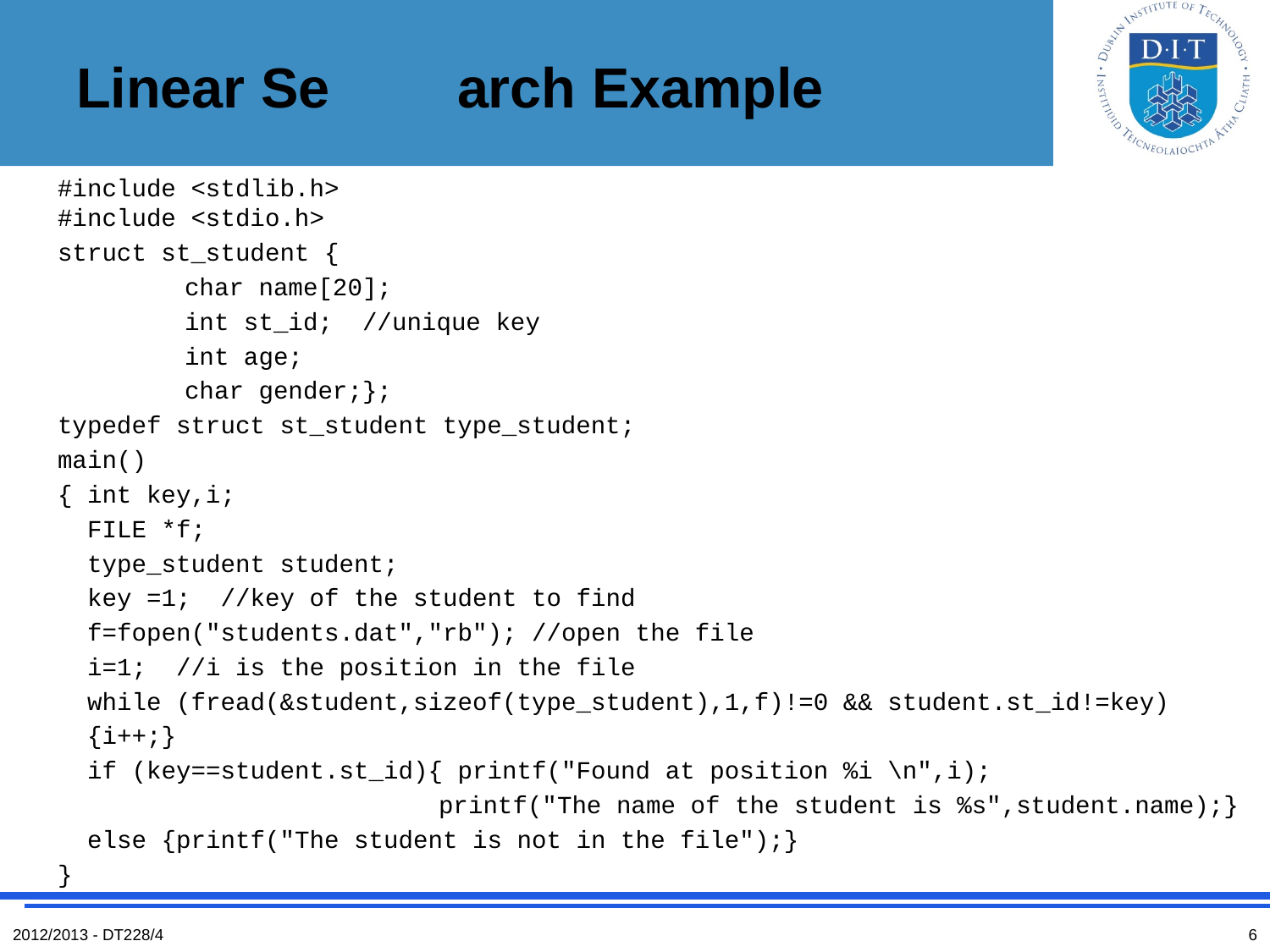

# Linear Se	arch Example
#include <stdlib.h>
#include <stdio.h>
struct st_student {
	char name[20];
	int st_id;  //unique key
	int age;
	char gender;};
typedef struct st_student type_student;
main()
{ int key,i;
  FILE *f;
  type_student student;
  key =1;  //key of the student to find
  f=fopen("students.dat","rb"); //open the file
  i=1;  //i is the position in the file
  while (fread(&student,sizeof(type_student),1,f)!=0 && student.st_id!=key)
  {i++;}
  if (key==student.st_id){ printf("Found at position %i \n",i);
			printf("The name of the student is %s",student.name);}
  else {printf("The student is not in the file");}
}
2012/2013 - DT228/4
6